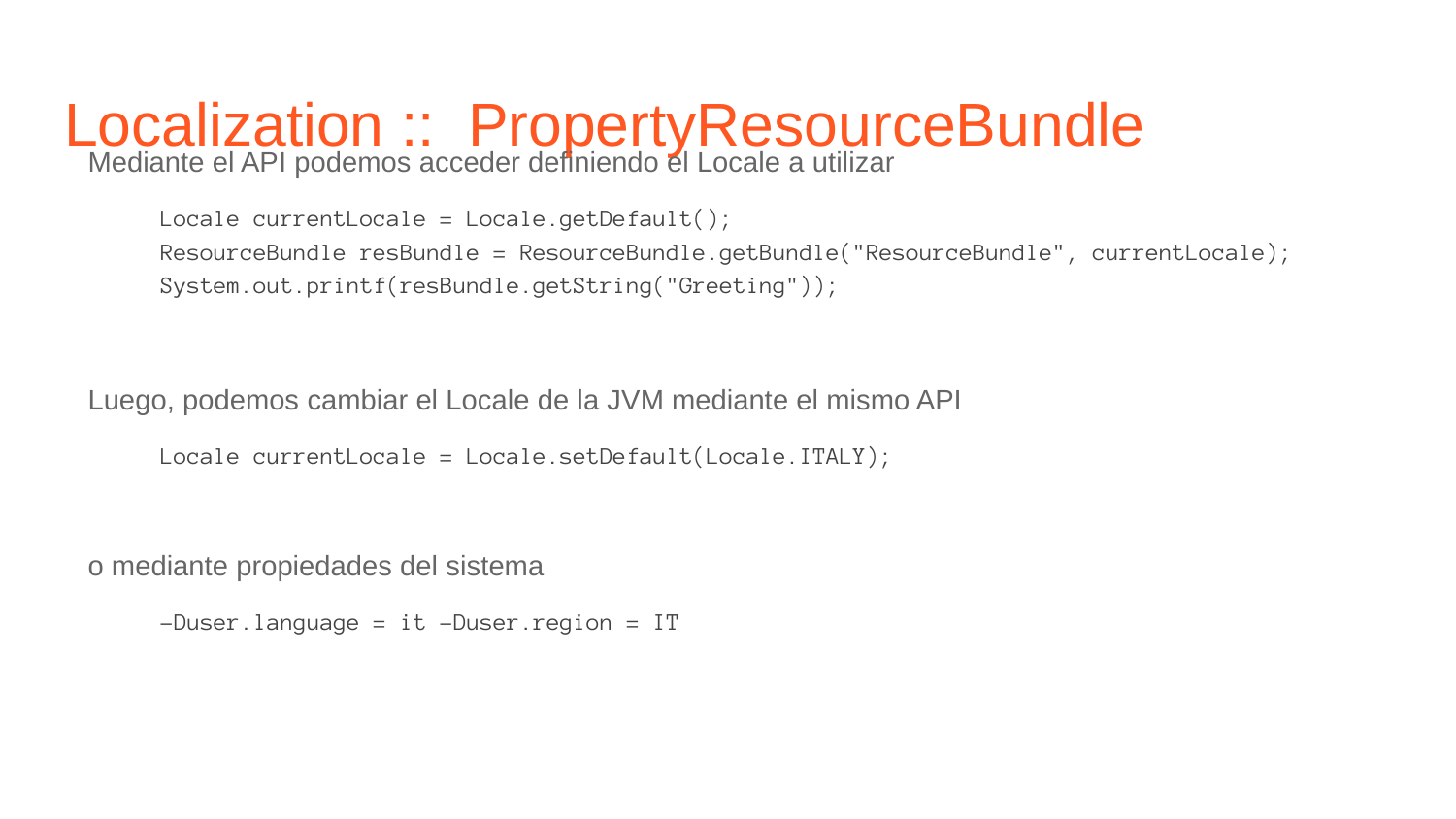

# Localization ::  PropertyResourceBundle
Mediante el API podemos acceder definiendo el Locale a utilizar
Locale currentLocale = Locale.getDefault();
ResourceBundle resBundle = ResourceBundle.getBundle("ResourceBundle", currentLocale);
System.out.printf(resBundle.getString("Greeting"));

Luego, podemos cambiar el Locale de la JVM mediante el mismo API
Locale currentLocale = Locale.setDefault(Locale.ITALY);

o mediante propiedades del sistema
-Duser.language = it -Duser.region = IT